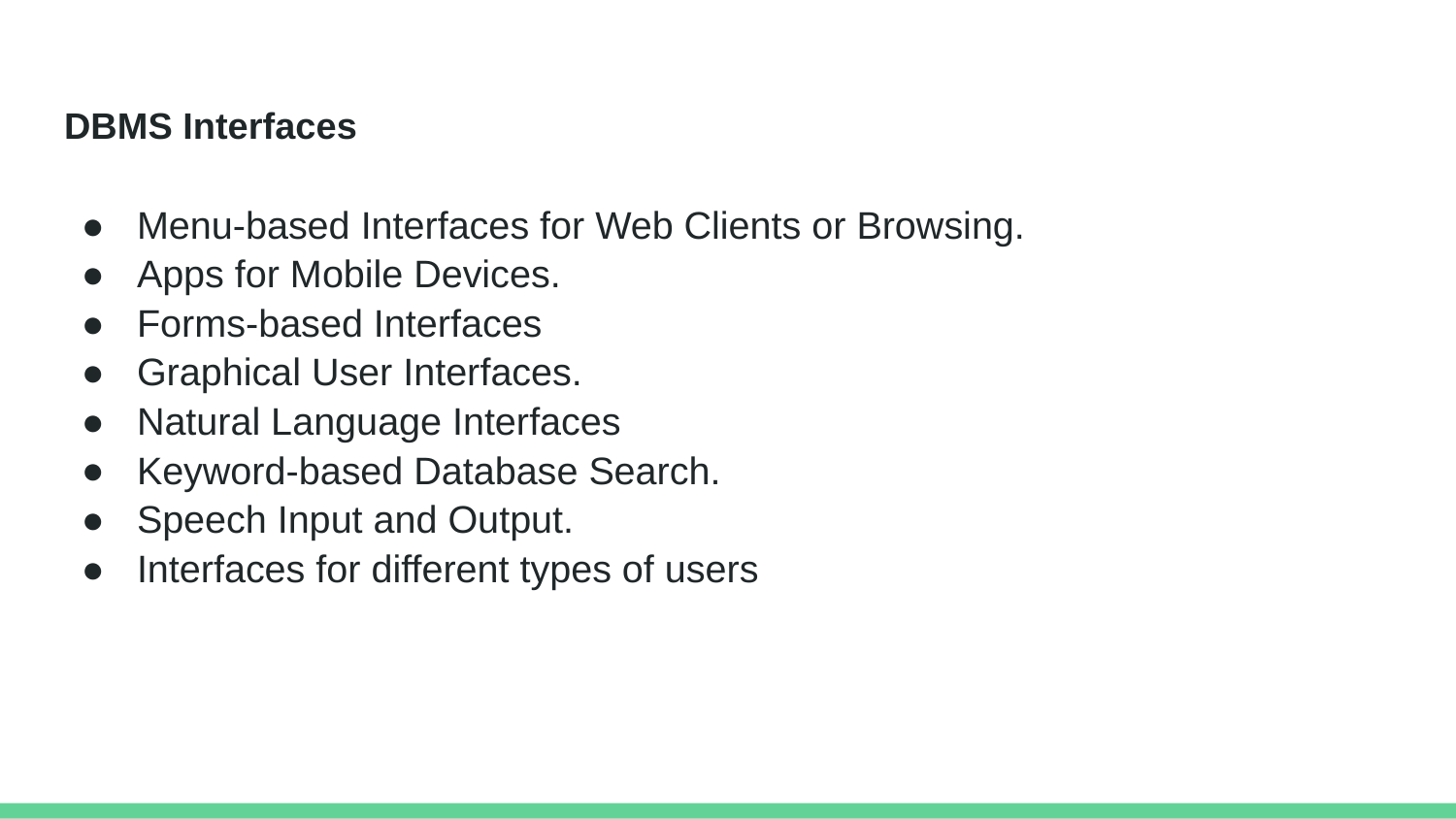

# DBMS Interfaces
Menu-based Interfaces for Web Clients or Browsing.
Apps for Mobile Devices.
Forms-based Interfaces
Graphical User Interfaces.
Natural Language Interfaces
Keyword-based Database Search.
Speech Input and Output.
Interfaces for different types of users